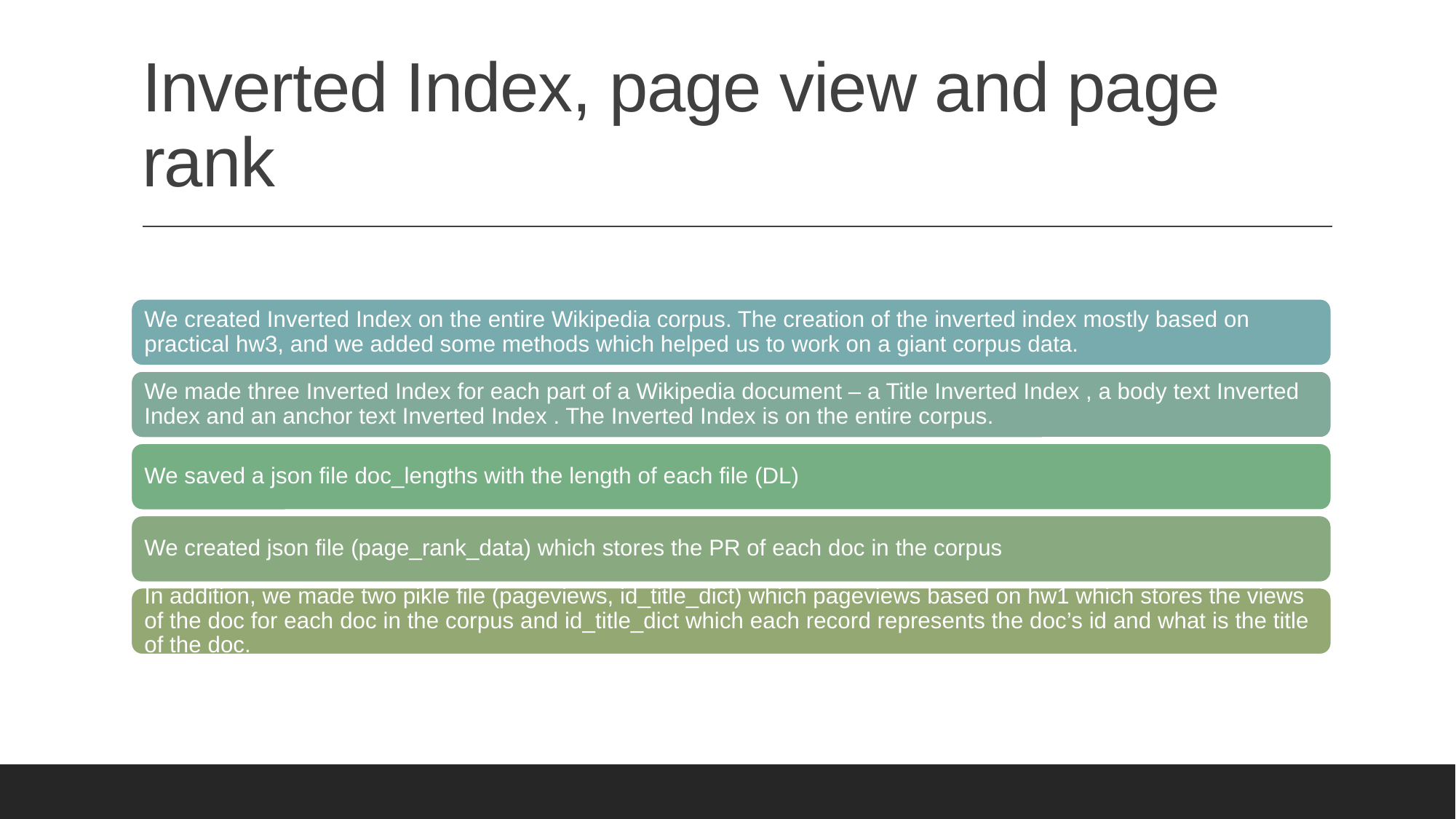

# Inverted Index, page view and page rank
We created Inverted Index on the entire Wikipedia corpus. The creation of the inverted index mostly based on practical hw3, and we added some methods which helped us to work on a giant corpus data.
We made three Inverted Index for each part of a Wikipedia document – a Title Inverted Index , a body text Inverted Index and an anchor text Inverted Index . The Inverted Index is on the entire corpus.
We saved a json file doc_lengths with the length of each file (DL)
We created json file (page_rank_data) which stores the PR of each doc in the corpus
In addition, we made two pikle file (pageviews, id_title_dict) which pageviews based on hw1 which stores the views of the doc for each doc in the corpus and id_title_dict which each record represents the doc’s id and what is the title of the doc.